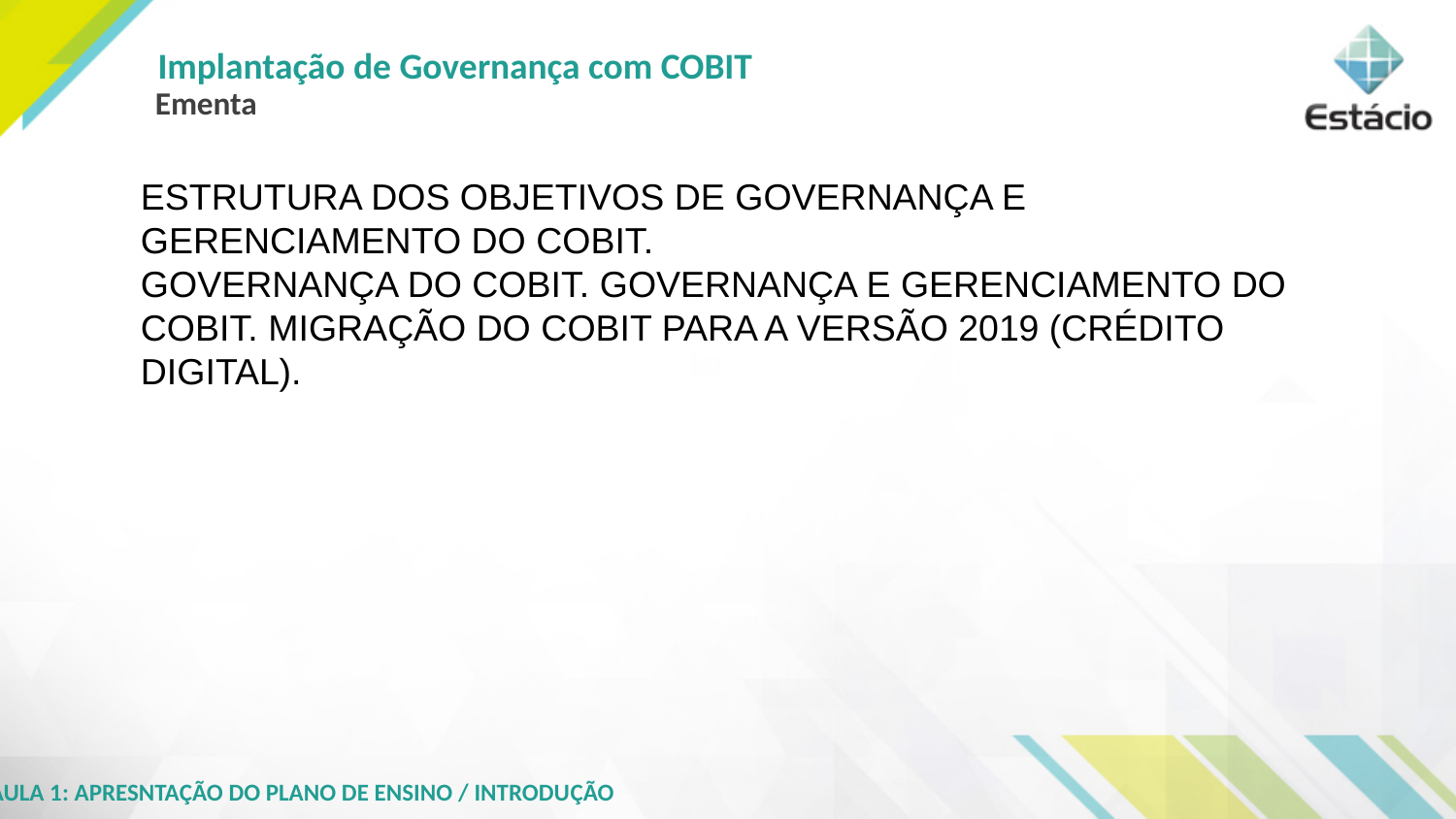

Implantação de Governança com COBIT
Ementa
ESTRUTURA DOS OBJETIVOS DE GOVERNANÇA E GERENCIAMENTO DO COBIT.
GOVERNANÇA DO COBIT. GOVERNANÇA E GERENCIAMENTO DO COBIT. MIGRAÇÃO DO COBIT PARA A VERSÃO 2019 (CRÉDITO DIGITAL).
AULA 1: APRESNTAÇÃO DO PLANO DE ENSINO / INTRODUÇÃO